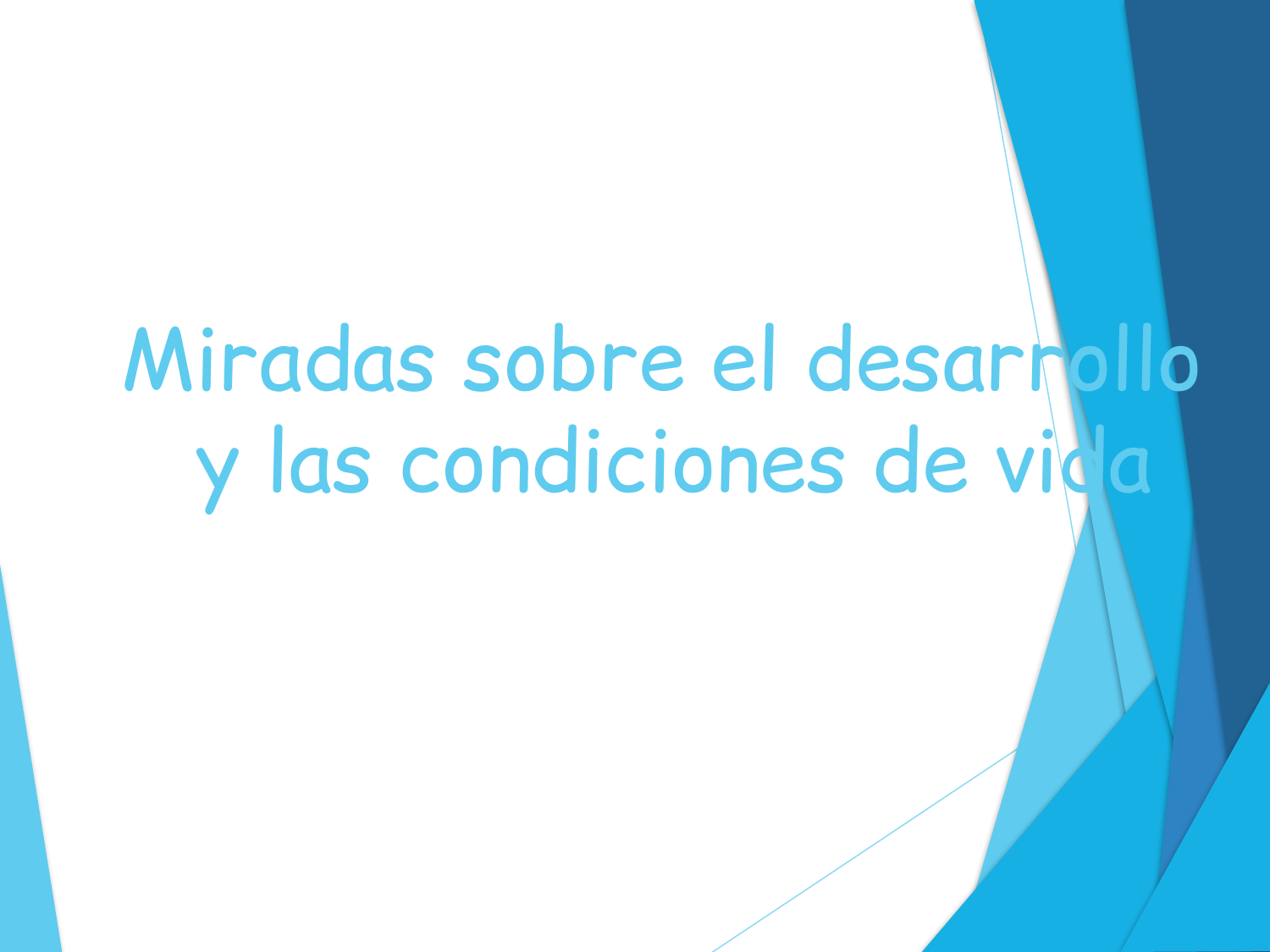

# Miradas sobre el desarrollo y las condiciones de vida